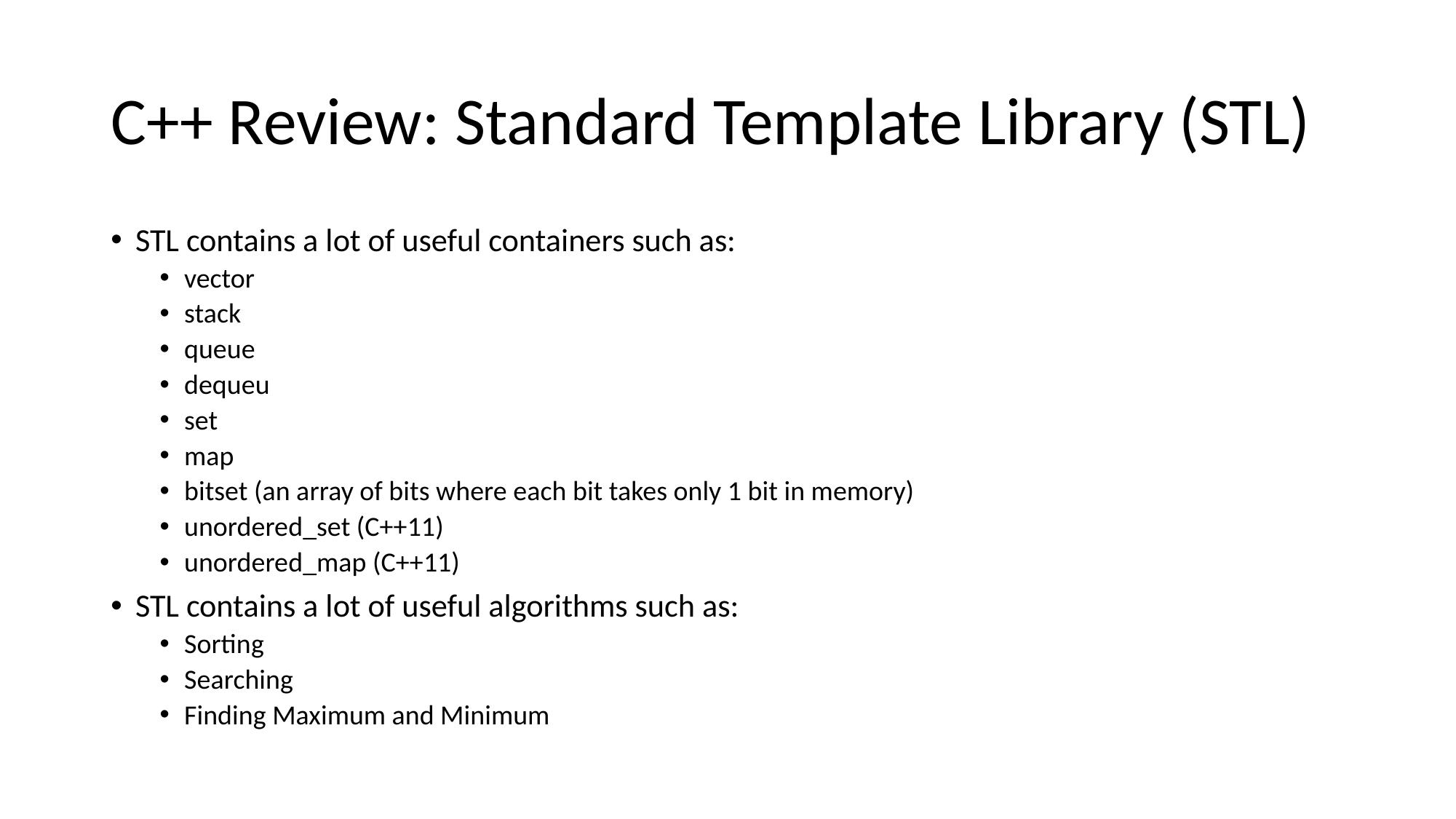

# C++ Review: Standard Template Library (STL)
STL contains a lot of useful containers such as:
vector
stack
queue
dequeu
set
map
bitset (an array of bits where each bit takes only 1 bit in memory)
unordered_set (C++11)
unordered_map (C++11)
STL contains a lot of useful algorithms such as:
Sorting
Searching
Finding Maximum and Minimum